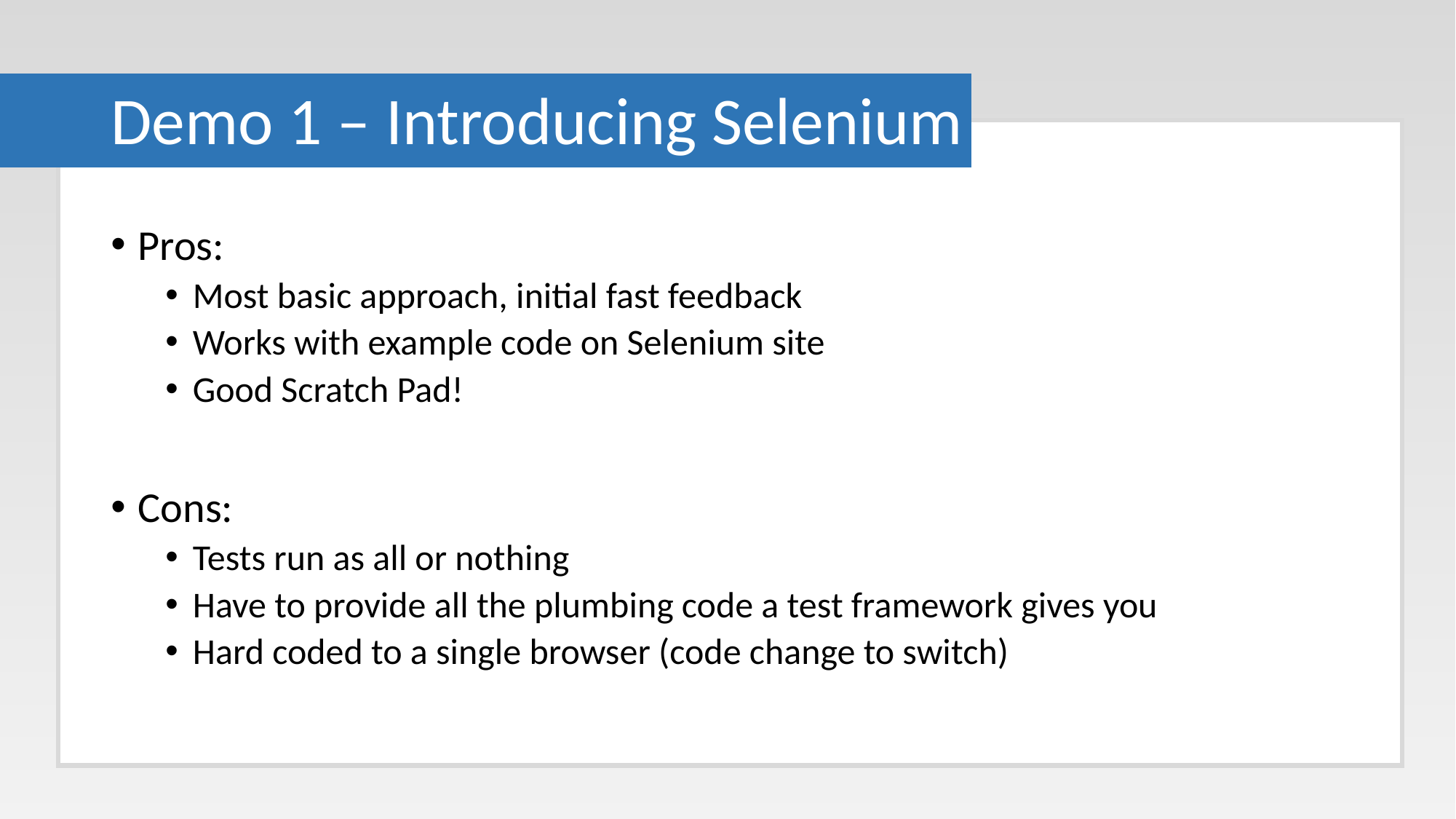

# Demo 1 – Introducing Selenium

Pros:
Most basic approach, initial fast feedback
Works with example code on Selenium site
Good Scratch Pad!

Cons:
Tests run as all or nothing
Have to provide all the plumbing code a test framework gives you
Hard coded to a single browser (code change to switch)